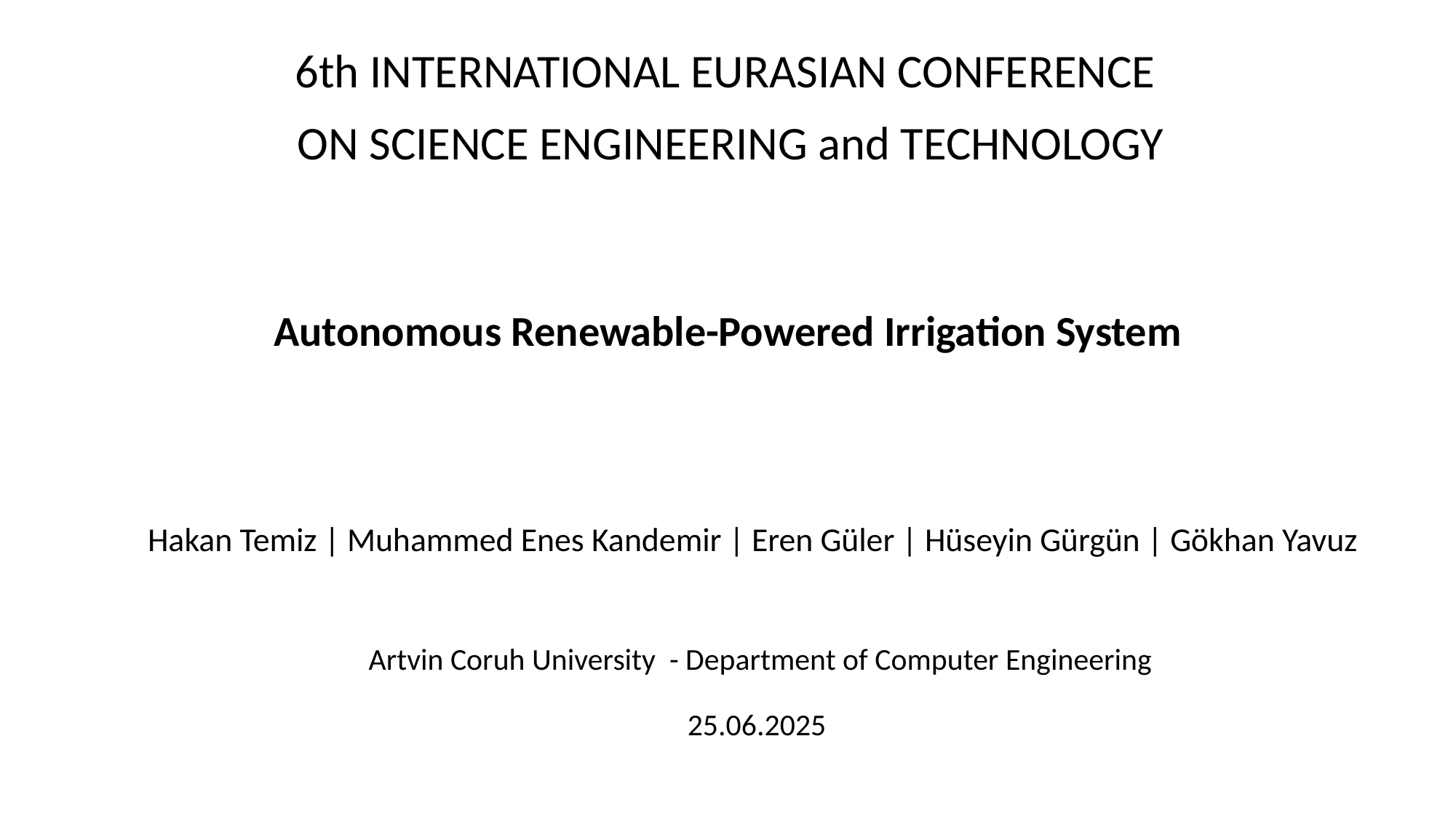

6th INTERNATIONAL EURASIAN CONFERENCE
 ON SCIENCE ENGINEERING and TECHNOLOGY

# Autonomous Renewable-Powered Irrigation System
Hakan Temiz | Muhammed Enes Kandemir | Eren Güler | Hüseyin Gürgün | Gökhan Yavuz

Artvin Coruh University  - Department of Computer Engineering

25.06.2025